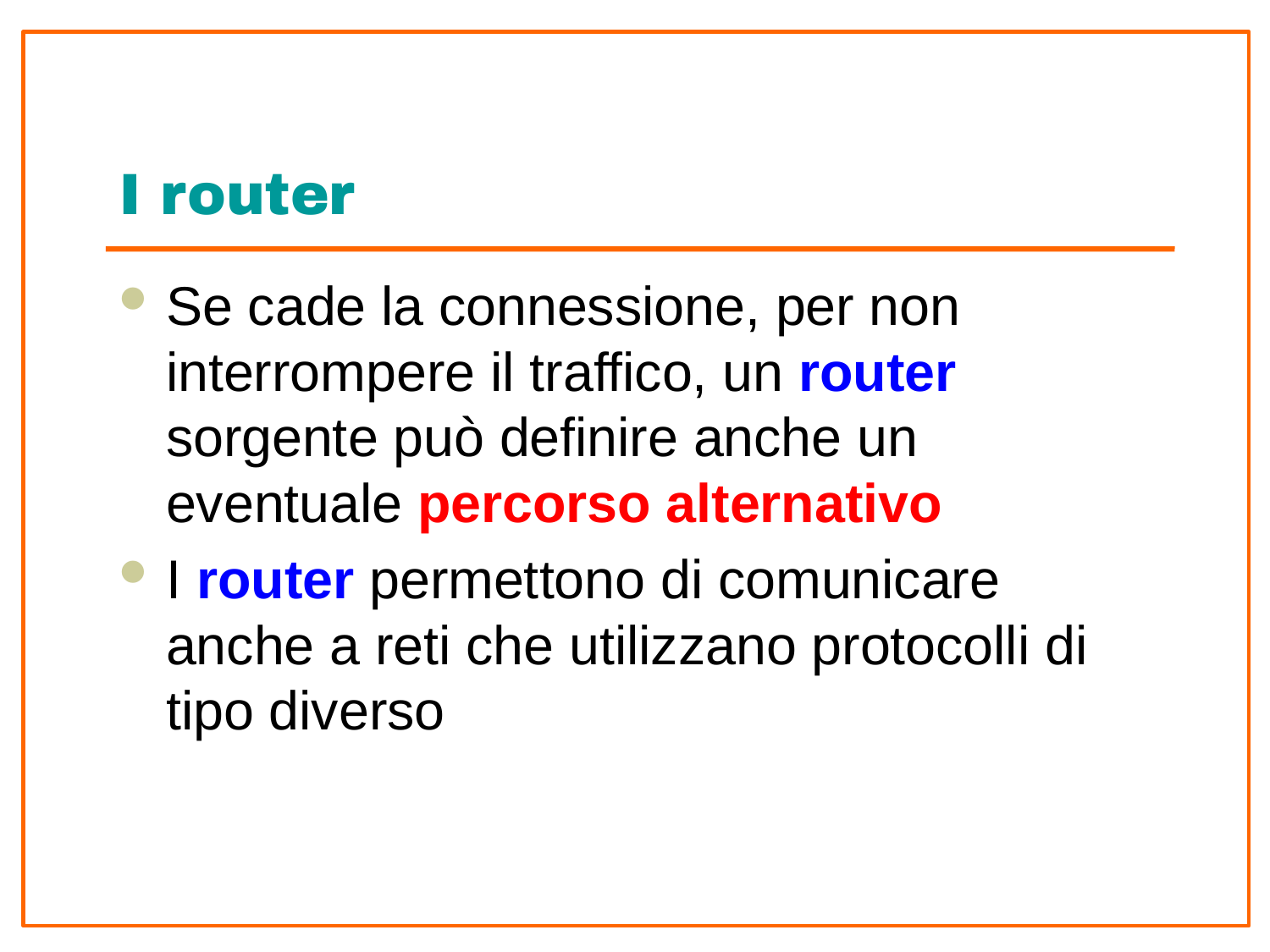

# I router
Se cade la connessione, per non interrompere il traffico, un router sorgente può definire anche un eventuale percorso alternativo
I router permettono di comunicare anche a reti che utilizzano protocolli di tipo diverso